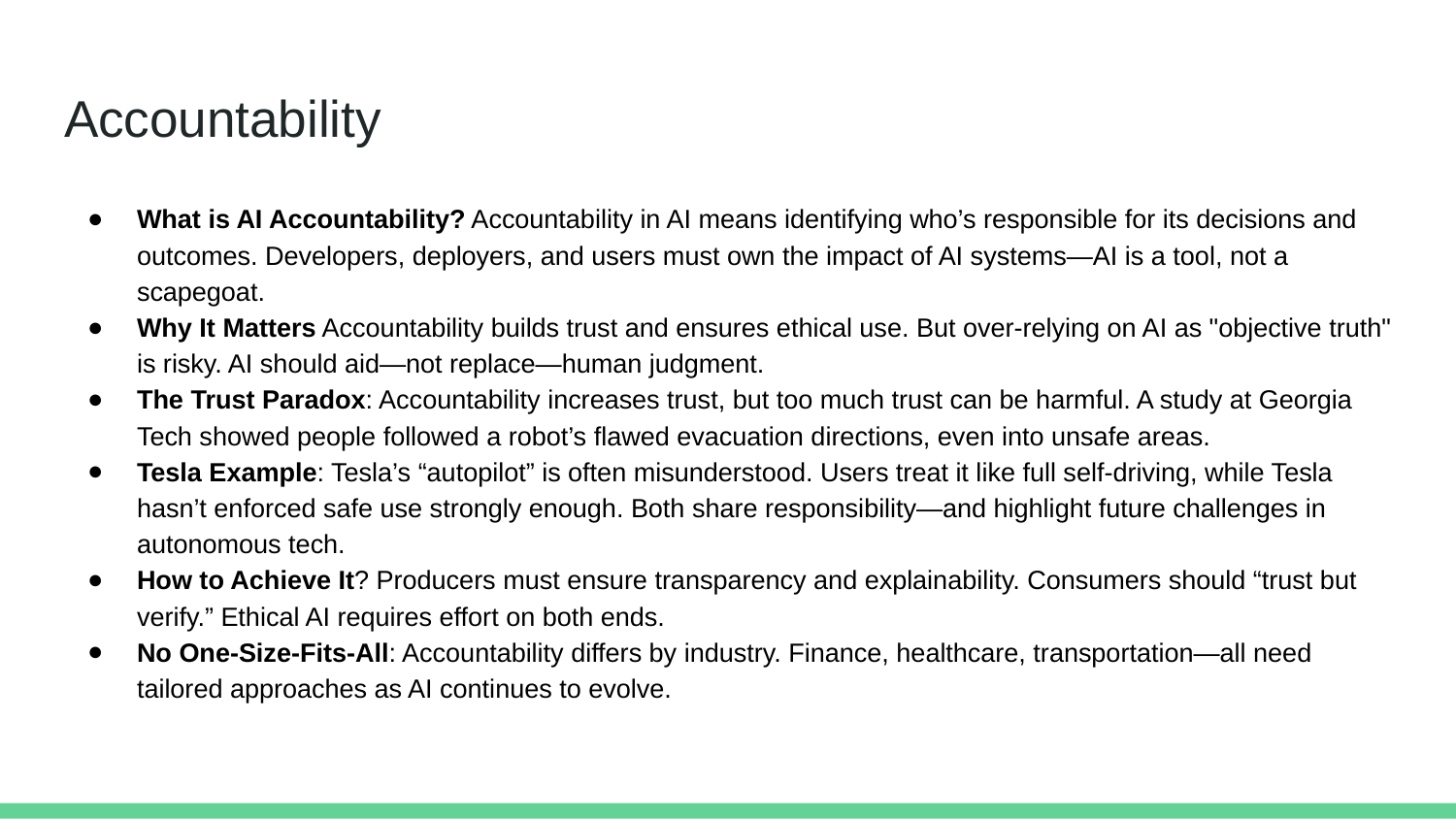

# Accountability
What is AI Accountability? Accountability in AI means identifying who’s responsible for its decisions and outcomes. Developers, deployers, and users must own the impact of AI systems—AI is a tool, not a scapegoat.
Why It Matters Accountability builds trust and ensures ethical use. But over-relying on AI as "objective truth" is risky. AI should aid—not replace—human judgment.
The Trust Paradox: Accountability increases trust, but too much trust can be harmful. A study at Georgia Tech showed people followed a robot’s flawed evacuation directions, even into unsafe areas.
Tesla Example: Tesla’s “autopilot” is often misunderstood. Users treat it like full self-driving, while Tesla hasn’t enforced safe use strongly enough. Both share responsibility—and highlight future challenges in autonomous tech.
How to Achieve It? Producers must ensure transparency and explainability. Consumers should “trust but verify.” Ethical AI requires effort on both ends.
No One-Size-Fits-All: Accountability differs by industry. Finance, healthcare, transportation—all need tailored approaches as AI continues to evolve.